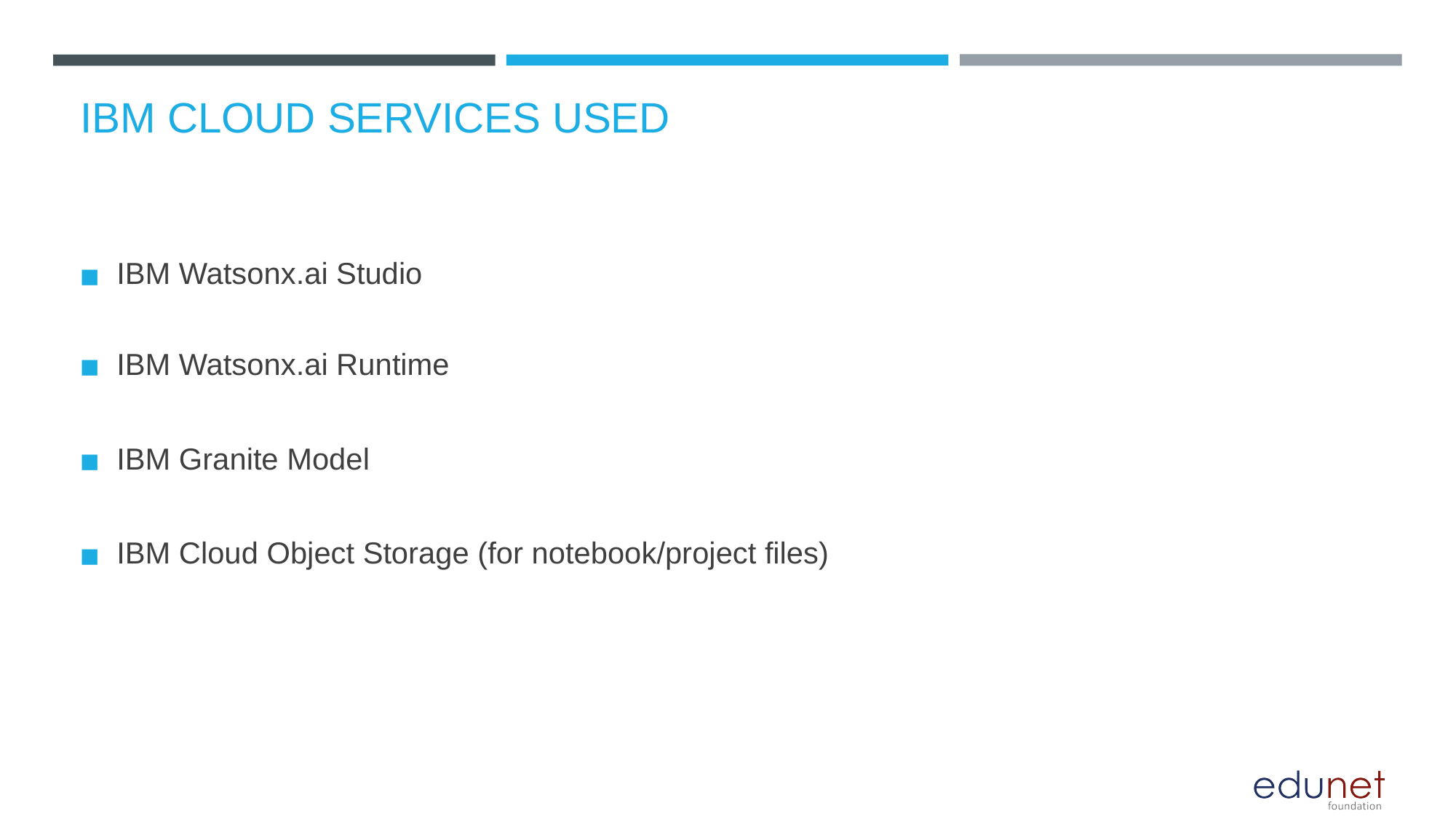

# IBM CLOUD SERVICES USED
IBM Watsonx.ai Studio
IBM Watsonx.ai Runtime
IBM Granite Model
IBM Cloud Object Storage (for notebook/project files)